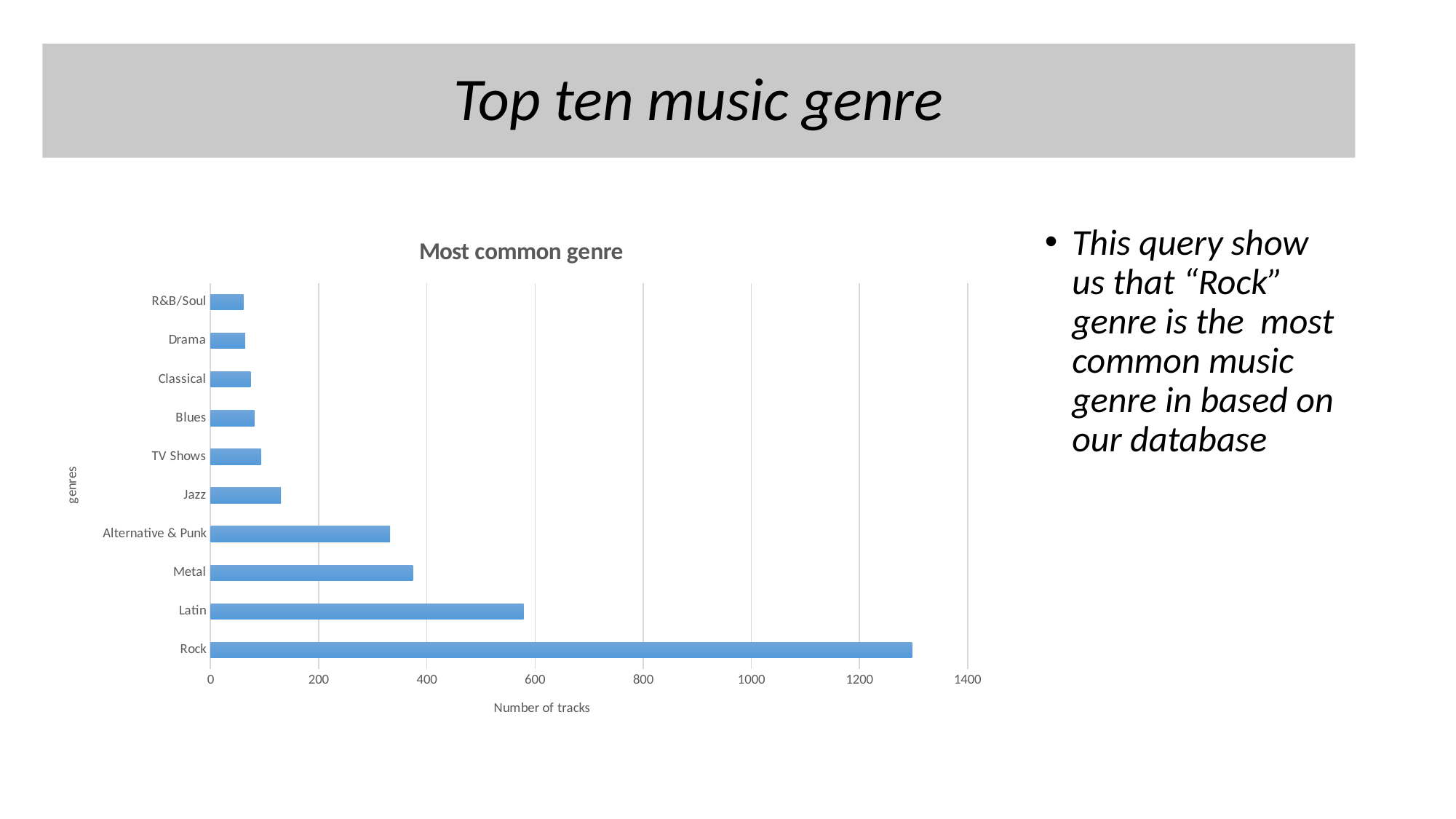

# Top ten music genre

### Chart: Most common genre

| Category | count(Track.GenreId) |
|---|---|
| Rock | 1297.0 |
| Latin | 579.0 |
| Metal | 374.0 |
| Alternative & Punk | 332.0 |
| Jazz | 130.0 |
| TV Shows | 93.0 |
| Blues | 81.0 |
| Classical | 74.0 |
| Drama | 64.0 |
| R&B/Soul | 61.0 |
This query show us that “Rock” genre is the  most common music genre in based on our database